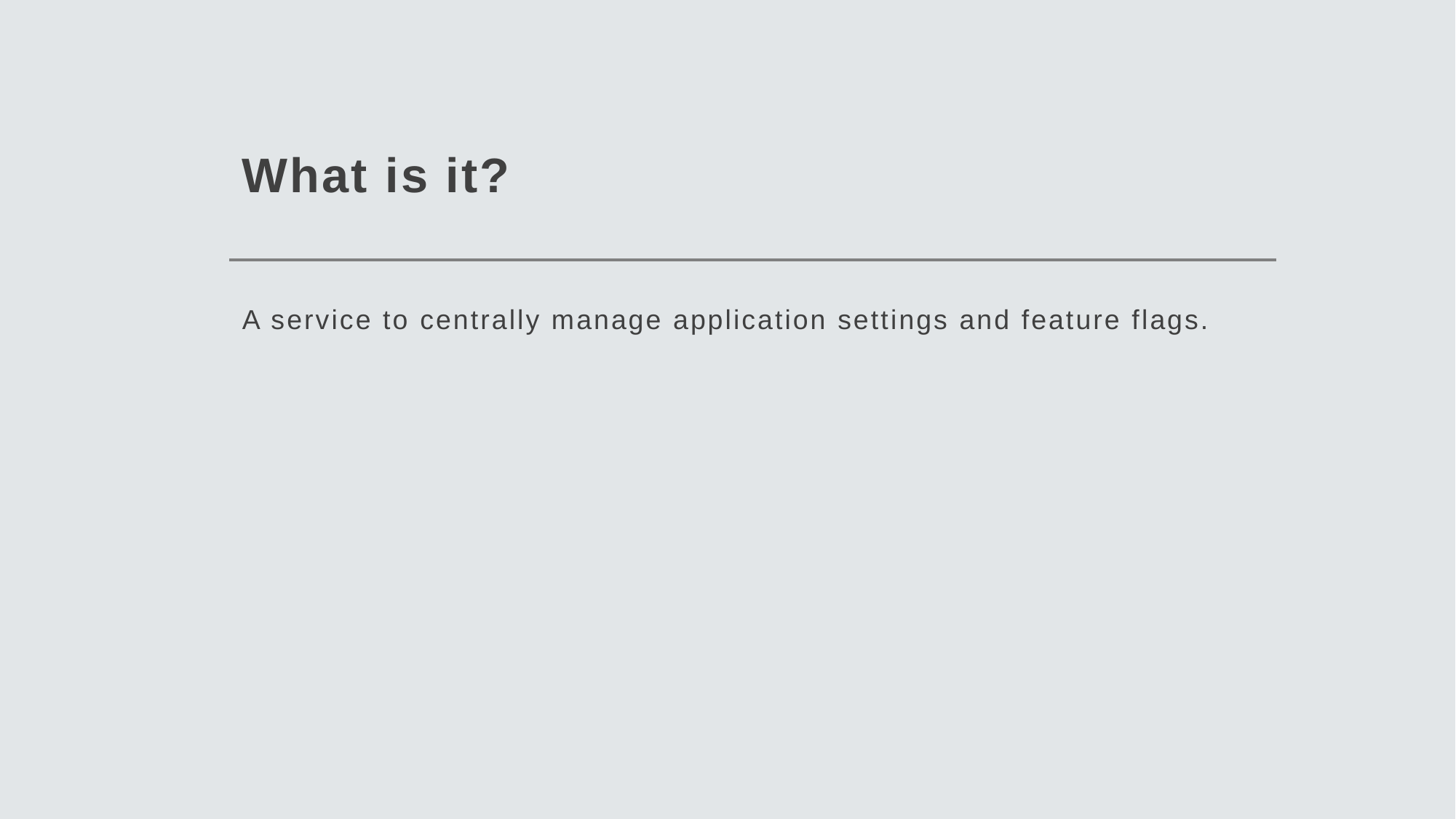

# What is it?
A service to centrally manage application settings and feature flags.